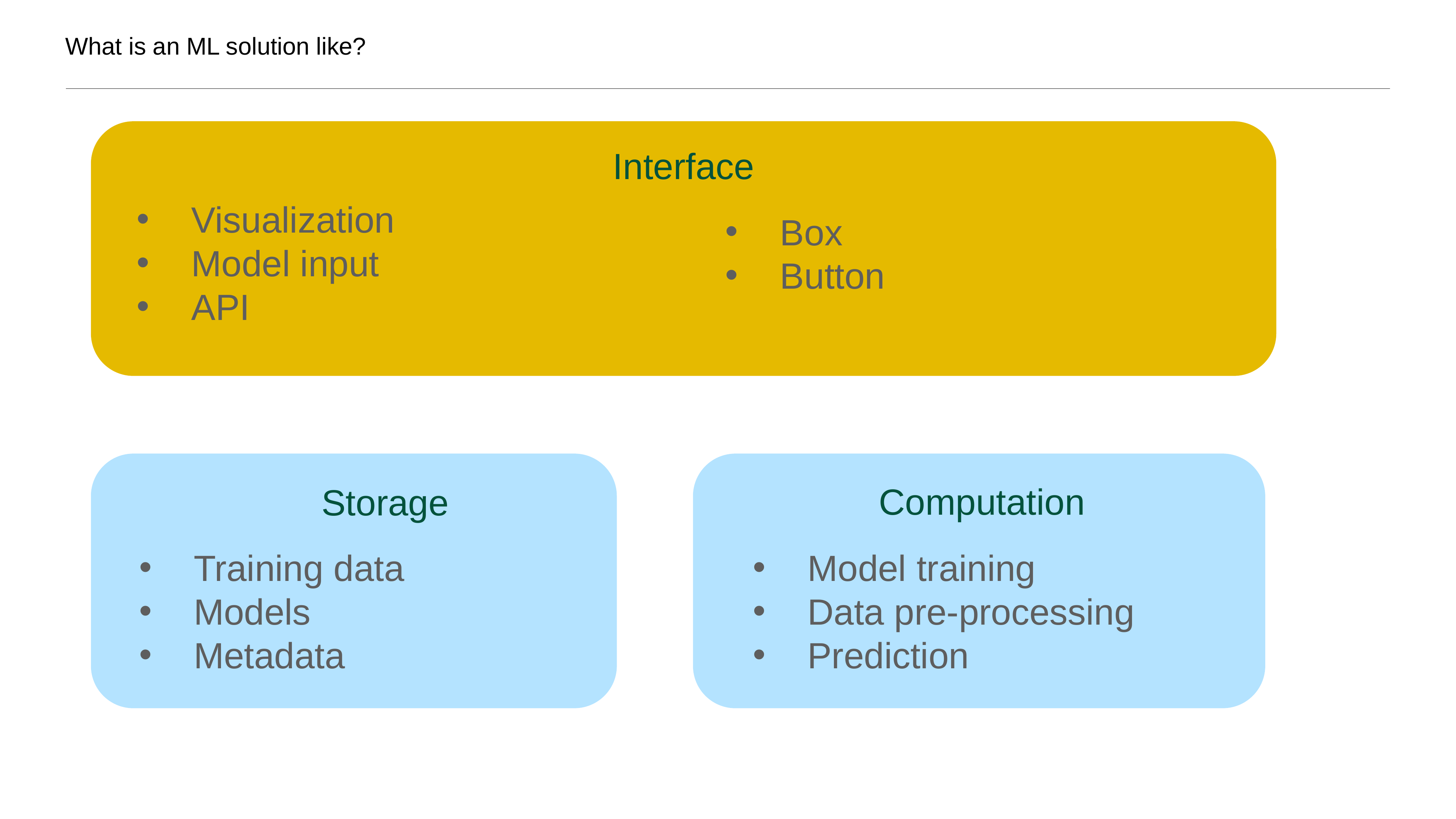

What is an ML solution like?

Interface
Visualization
Model input
API
Box
Button

Storage

Computation
Training data
Models
Metadata
Model training
Data pre-processing
Prediction